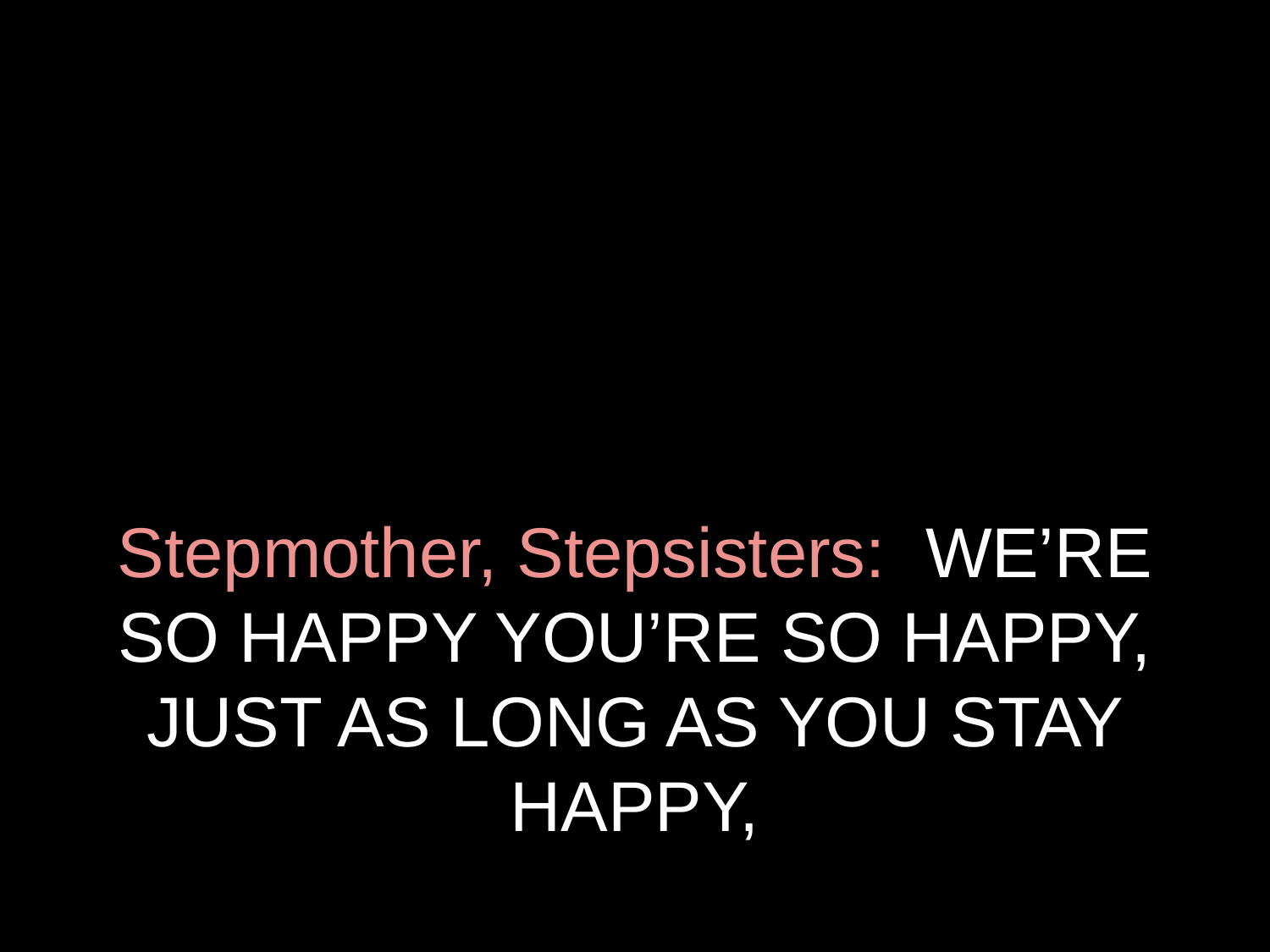

# Stepmother, Stepsisters:  WE’RE SO HAPPY YOU’RE SO HAPPY, JUST AS LONG AS YOU STAY HAPPY,